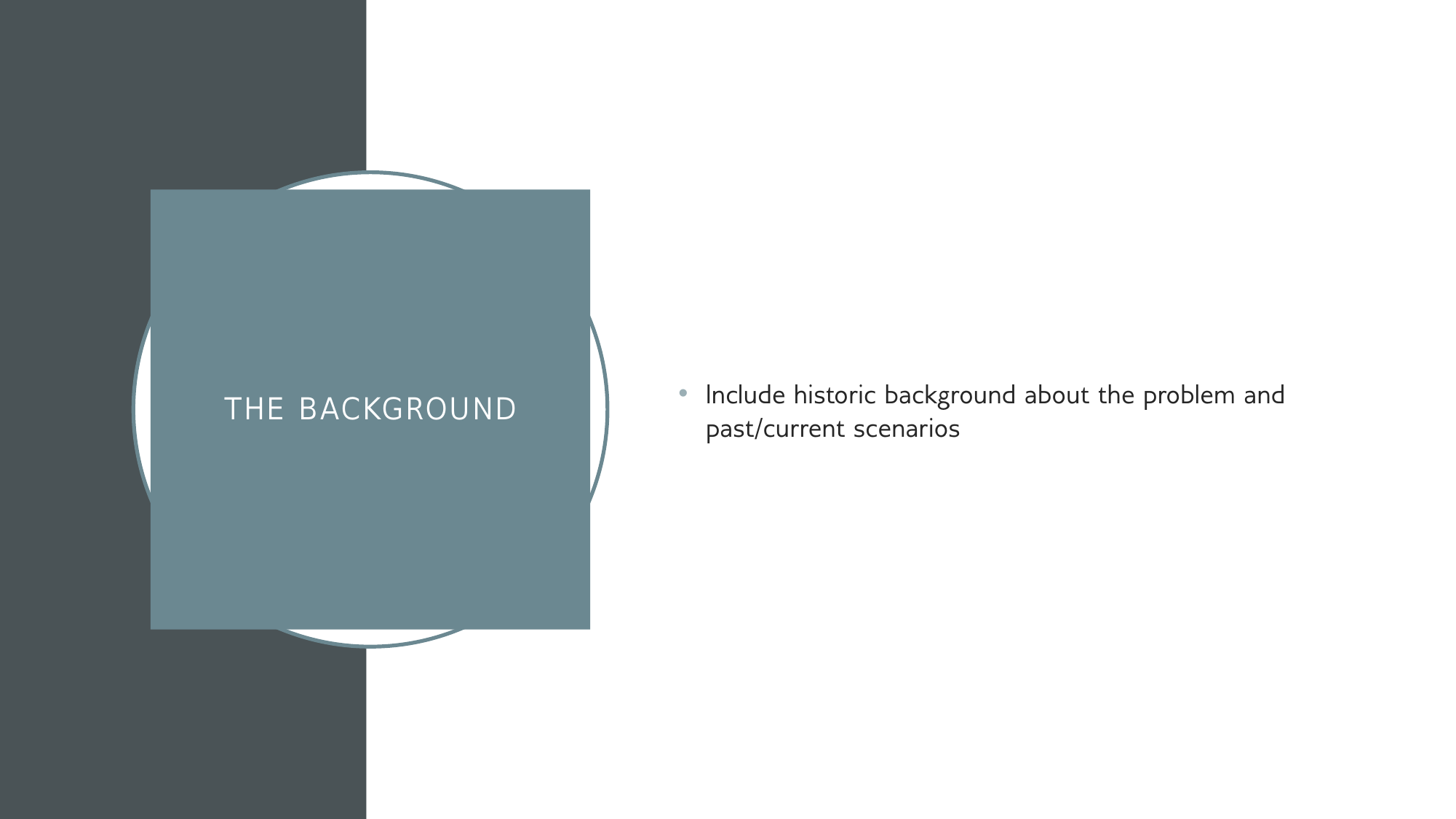

Include historic background about the problem and past/current scenarios

# The Background